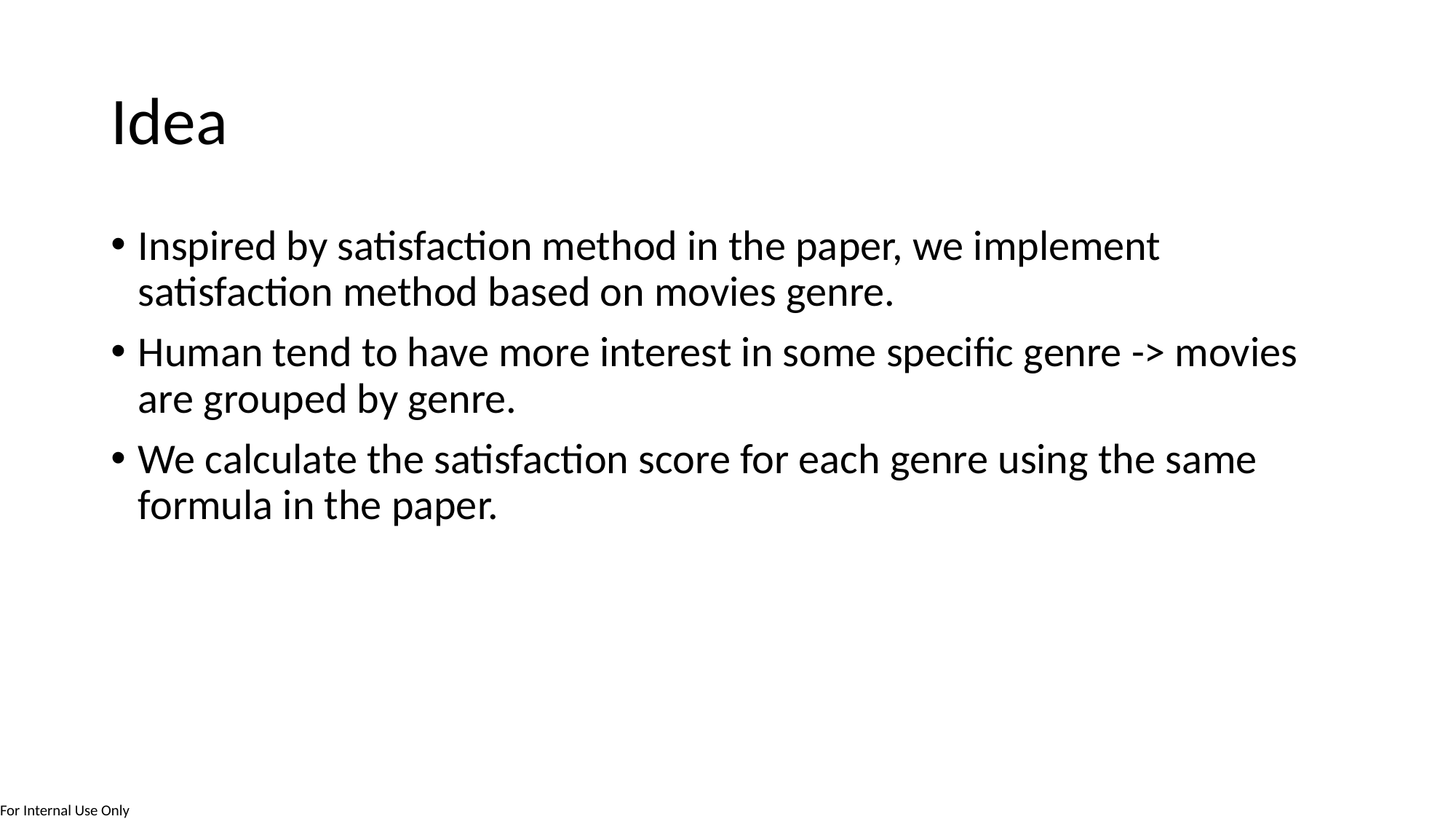

# Idea
Inspired by satisfaction method in the paper, we implement satisfaction method based on movies genre.
Human tend to have more interest in some specific genre -> movies are grouped by genre.
We calculate the satisfaction score for each genre using the same formula in the paper.